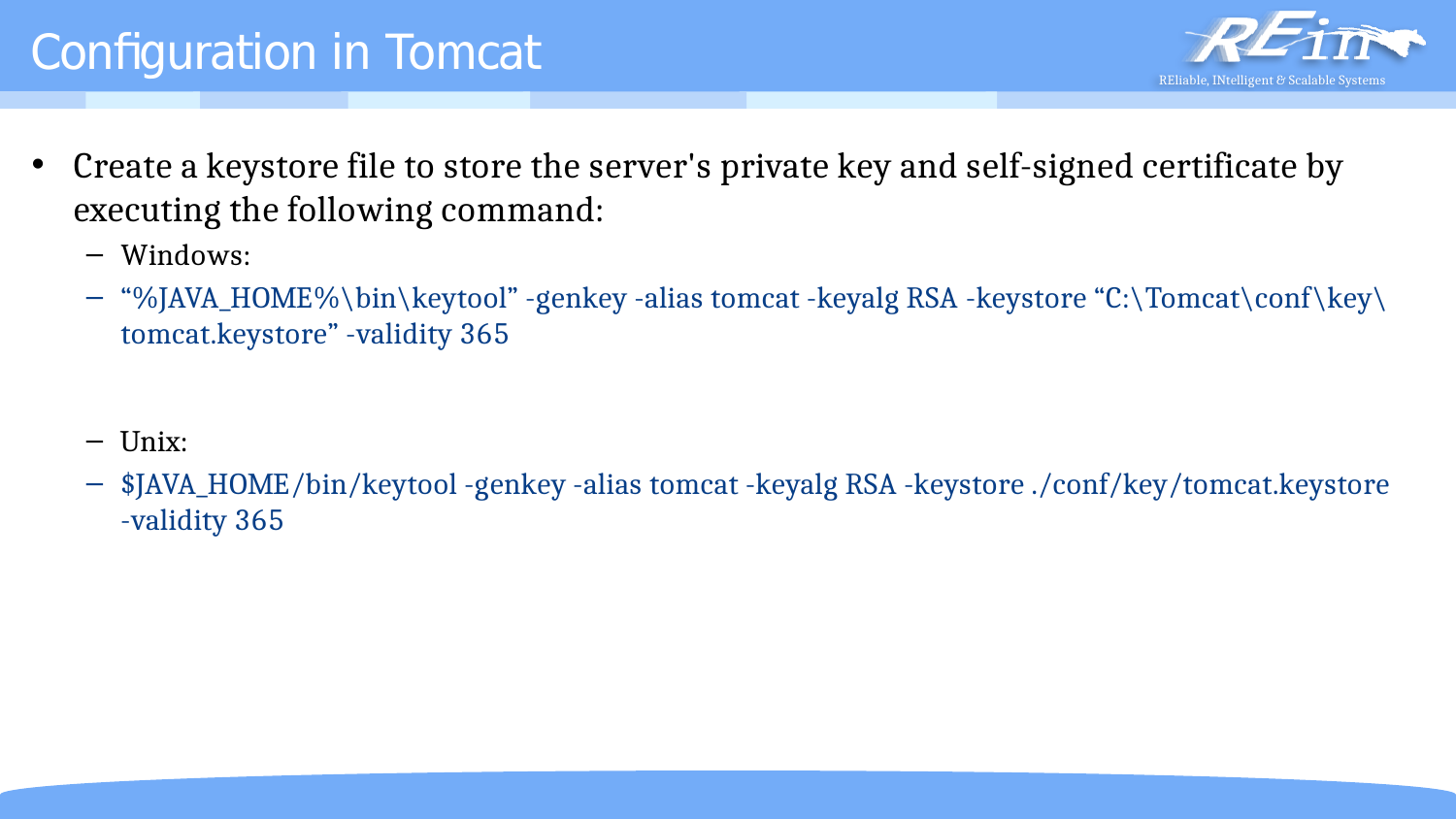

# Configuration in Tomcat
Create a keystore file to store the server's private key and self-signed certificate by executing the following command:
Windows:
“%JAVA_HOME%\bin\keytool” -genkey -alias tomcat -keyalg RSA -keystore “C:\Tomcat\conf\key\tomcat.keystore” -validity 365

Unix:
$JAVA_HOME/bin/keytool -genkey -alias tomcat -keyalg RSA -keystore ./conf/key/tomcat.keystore -validity 365

45